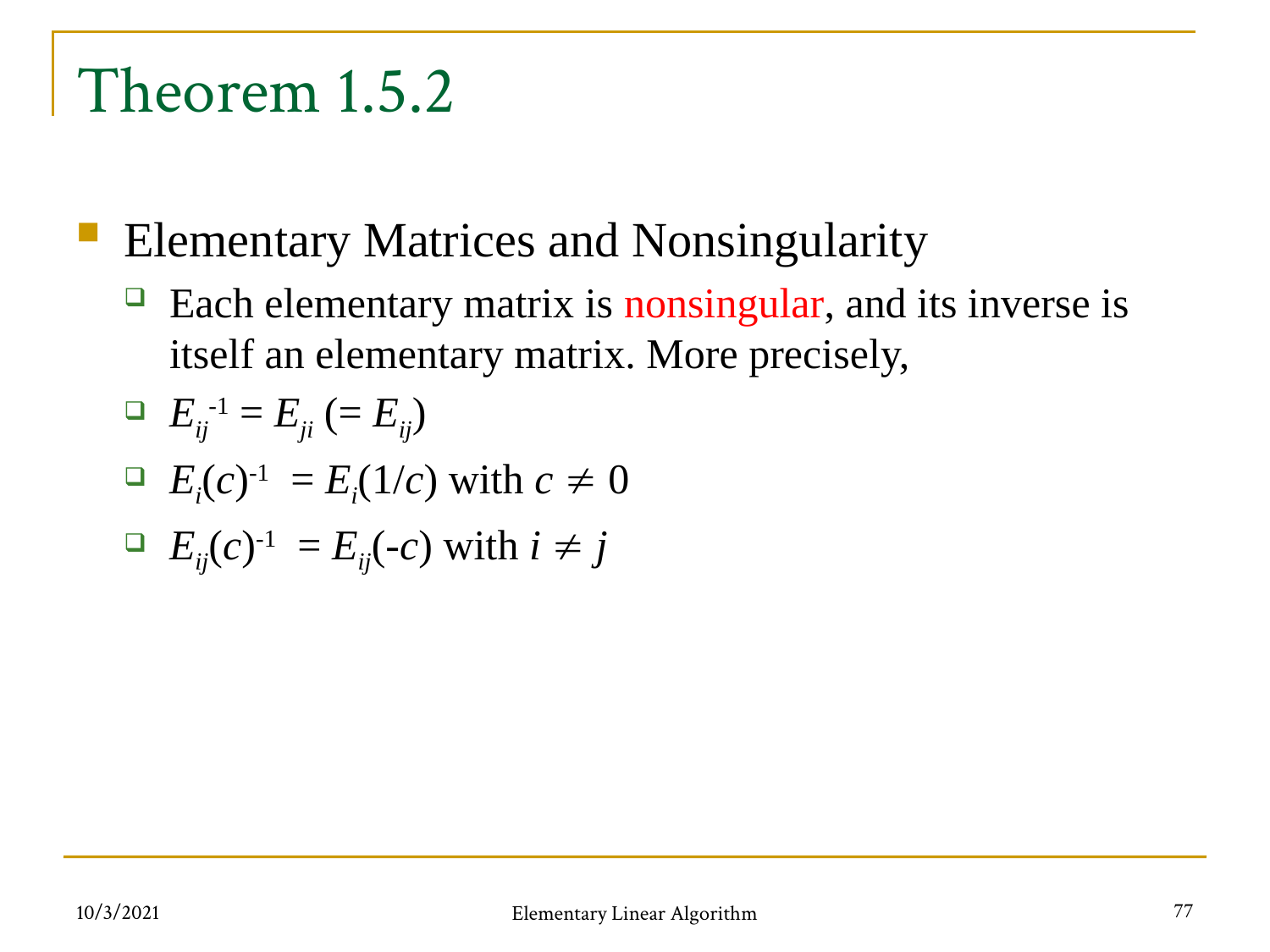

# Theorem 1.5.2
Elementary Matrices and Nonsingularity
Each elementary matrix is nonsingular, and its inverse is itself an elementary matrix. More precisely,
Eij-1 = Eji (= Eij)
Ei(c)-1  = Ei(1/c) with c ≠ 0
Eij(c)-1  = Eij(-c) with i ≠ j
10/3/2021
77
Elementary Linear Algorithm